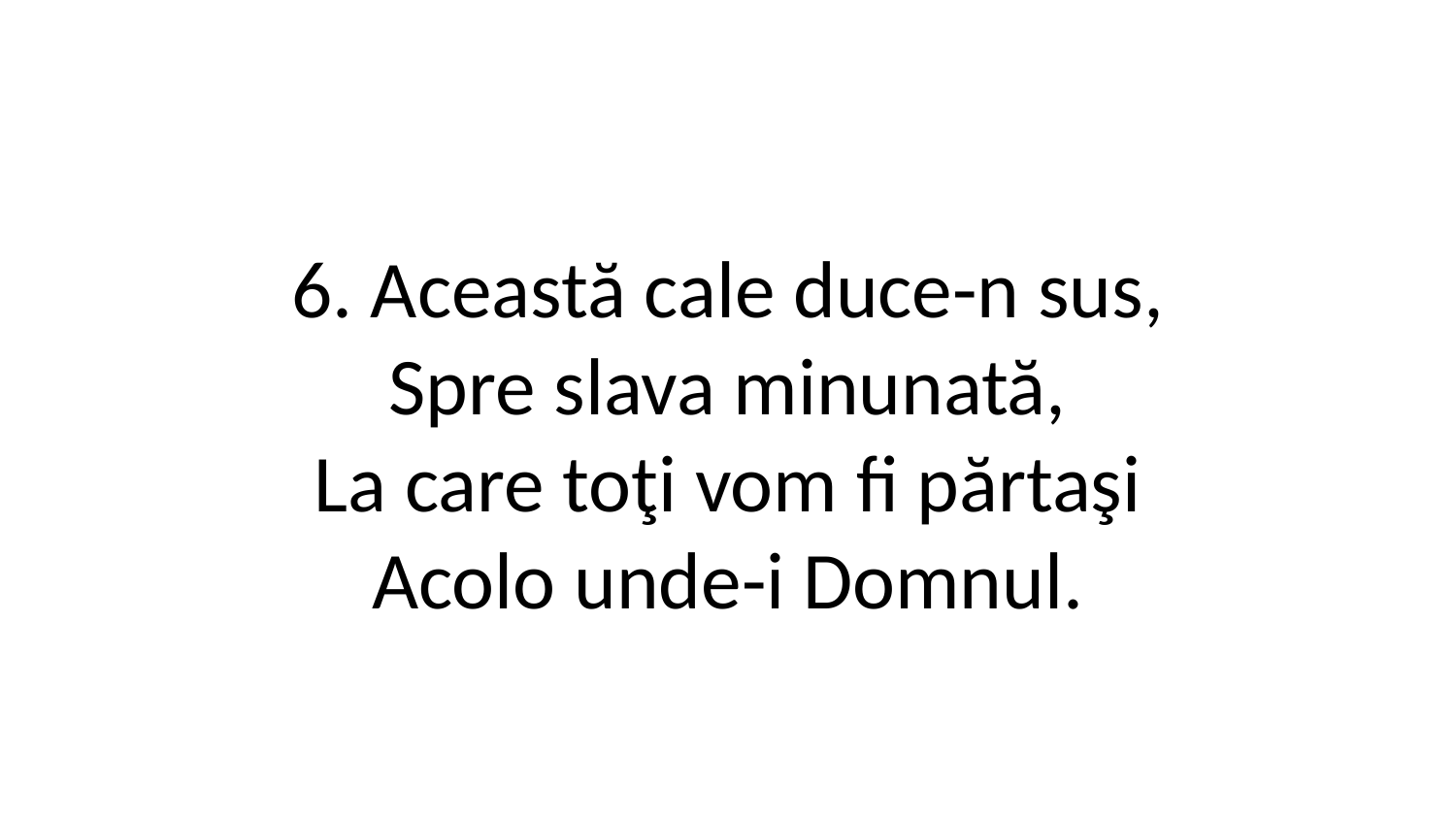

6. Această cale duce-n sus,
Spre slava minunată,
La care toţi vom fi părtaşi
Acolo unde-i Domnul.